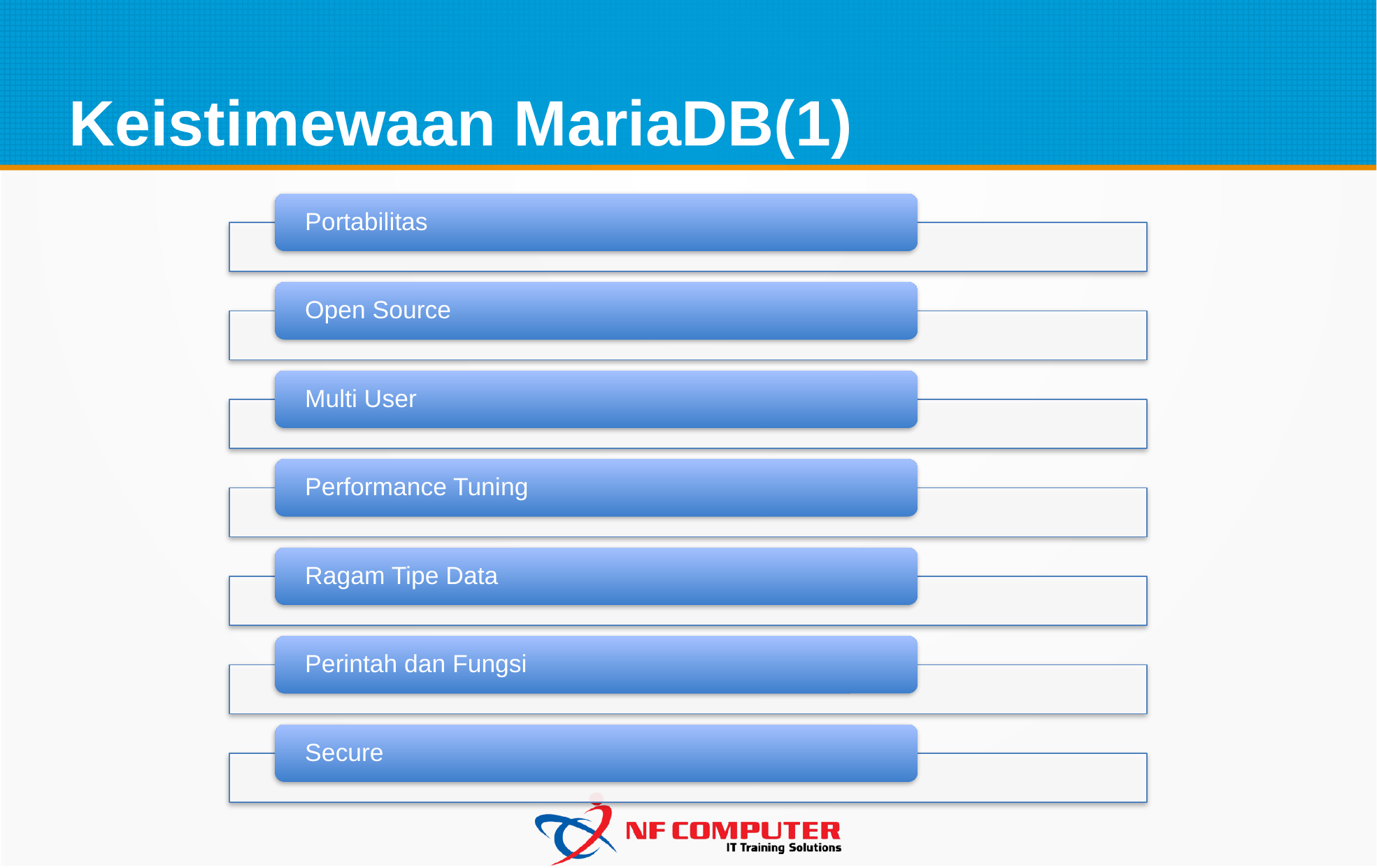

Keistimewaan MariaDB(1)
Portabilitas
Open Source
Multi User
Performance Tuning
Ragam Tipe Data
Perintah dan Fungsi
Secure